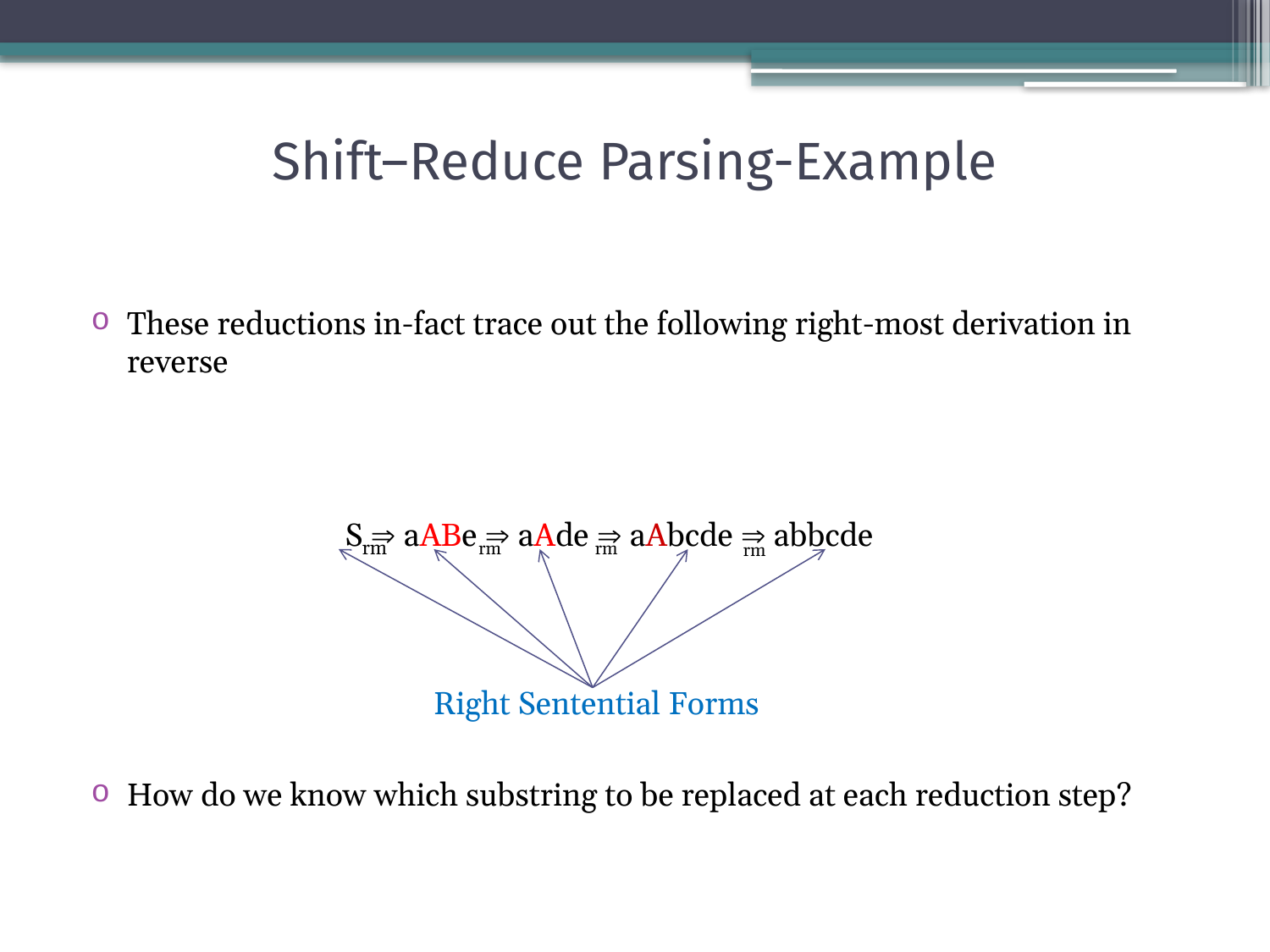

# Shift–Reduce Parsing-Example
These reductions in-fact trace out the following right-most derivation in reverse

		S ⇒ aABe ⇒ aAde ⇒ aAbcde ⇒ abbcde

How do we know which substring to be replaced at each reduction step?

rm
rm
rm
rm
Right Sentential Forms